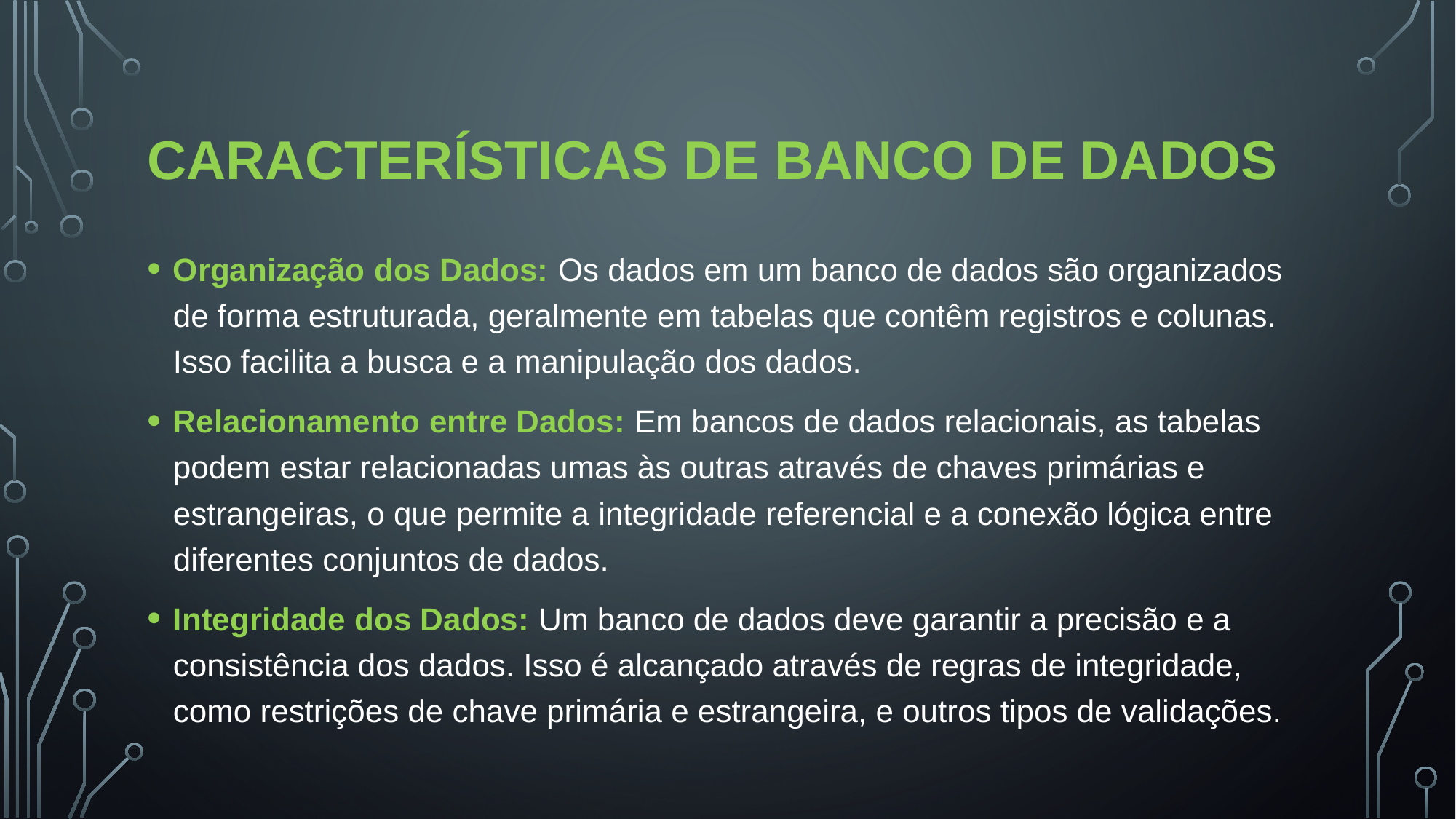

# Características de Banco de dados
Organização dos Dados: Os dados em um banco de dados são organizados de forma estruturada, geralmente em tabelas que contêm registros e colunas. Isso facilita a busca e a manipulação dos dados.
Relacionamento entre Dados: Em bancos de dados relacionais, as tabelas podem estar relacionadas umas às outras através de chaves primárias e estrangeiras, o que permite a integridade referencial e a conexão lógica entre diferentes conjuntos de dados.
Integridade dos Dados: Um banco de dados deve garantir a precisão e a consistência dos dados. Isso é alcançado através de regras de integridade, como restrições de chave primária e estrangeira, e outros tipos de validações.